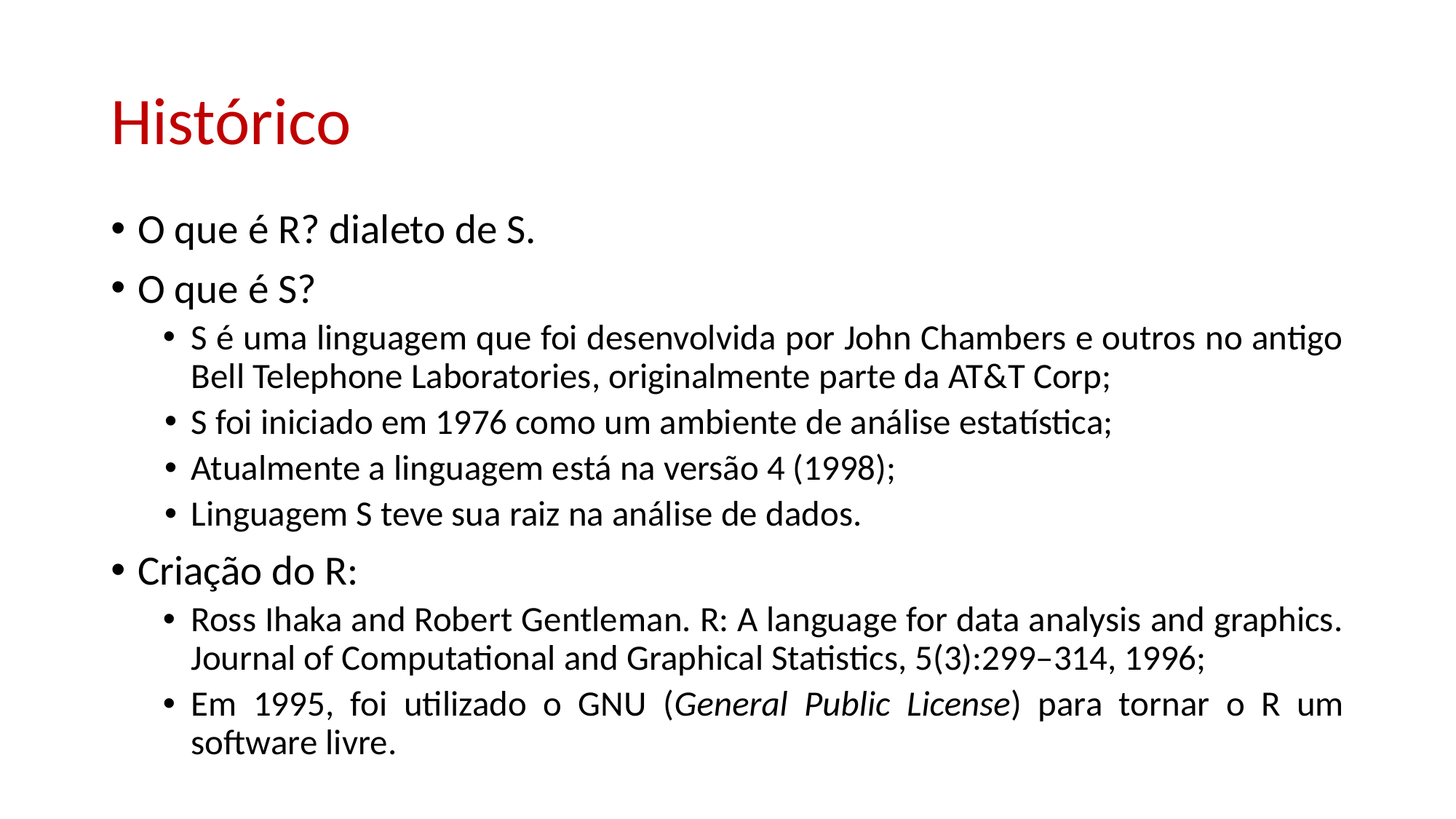

# Histórico
O que é R? dialeto de S.
O que é S?
S é uma linguagem que foi desenvolvida por John Chambers e outros no antigo Bell Telephone Laboratories, originalmente parte da AT&T Corp;
S foi iniciado em 1976 como um ambiente de análise estatística;
Atualmente a linguagem está na versão 4 (1998);
Linguagem S teve sua raiz na análise de dados.
Criação do R:
Ross Ihaka and Robert Gentleman. R: A language for data analysis and graphics. Journal of Computational and Graphical Statistics, 5(3):299–314, 1996;
Em 1995, foi utilizado o GNU (General Public License) para tornar o R um software livre.